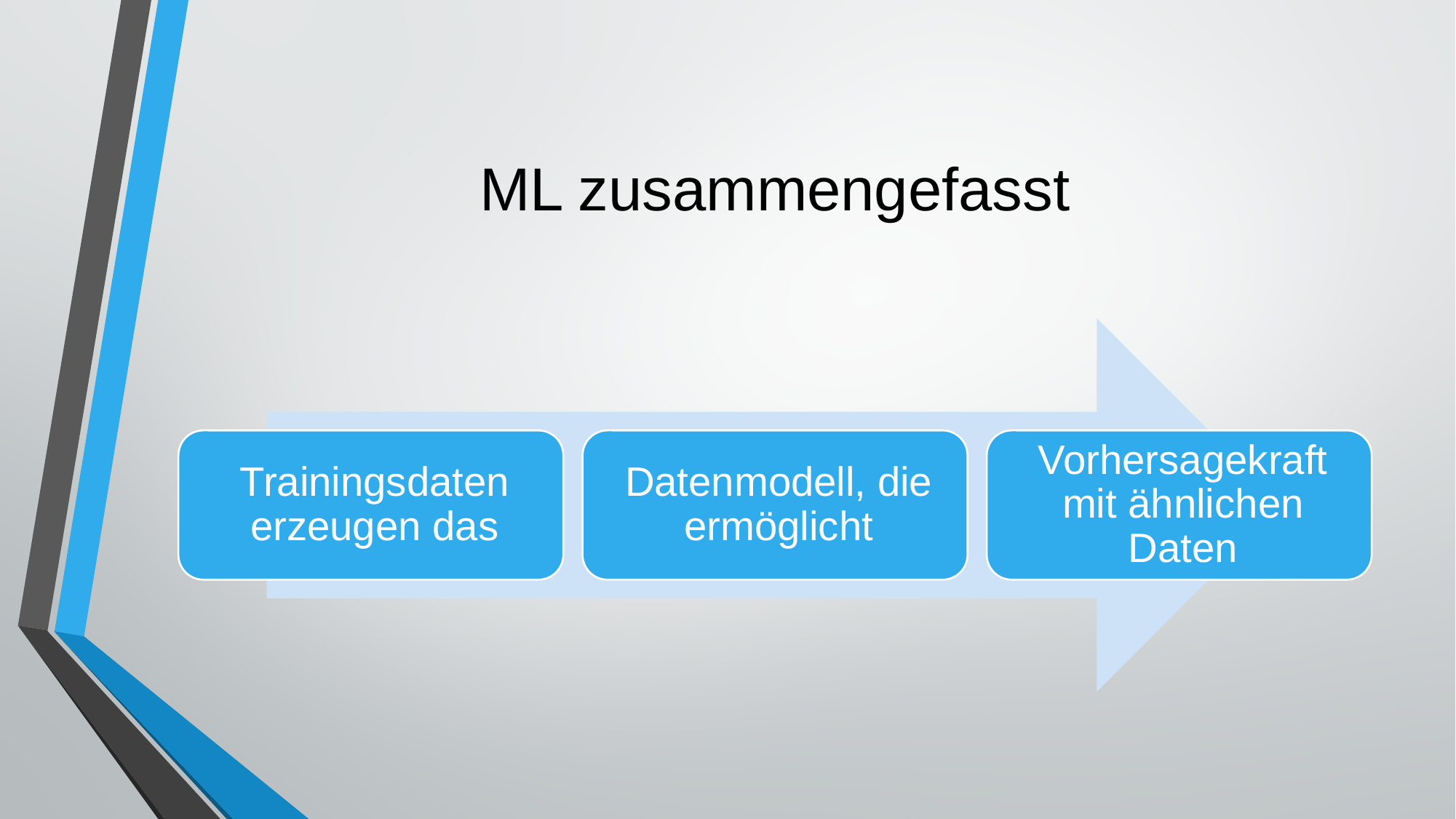

# ML zusammengefasst
Trainingsdaten erzeugen das
Datenmodell, die ermöglicht
Vorhersagekraft mit ähnlichen Daten